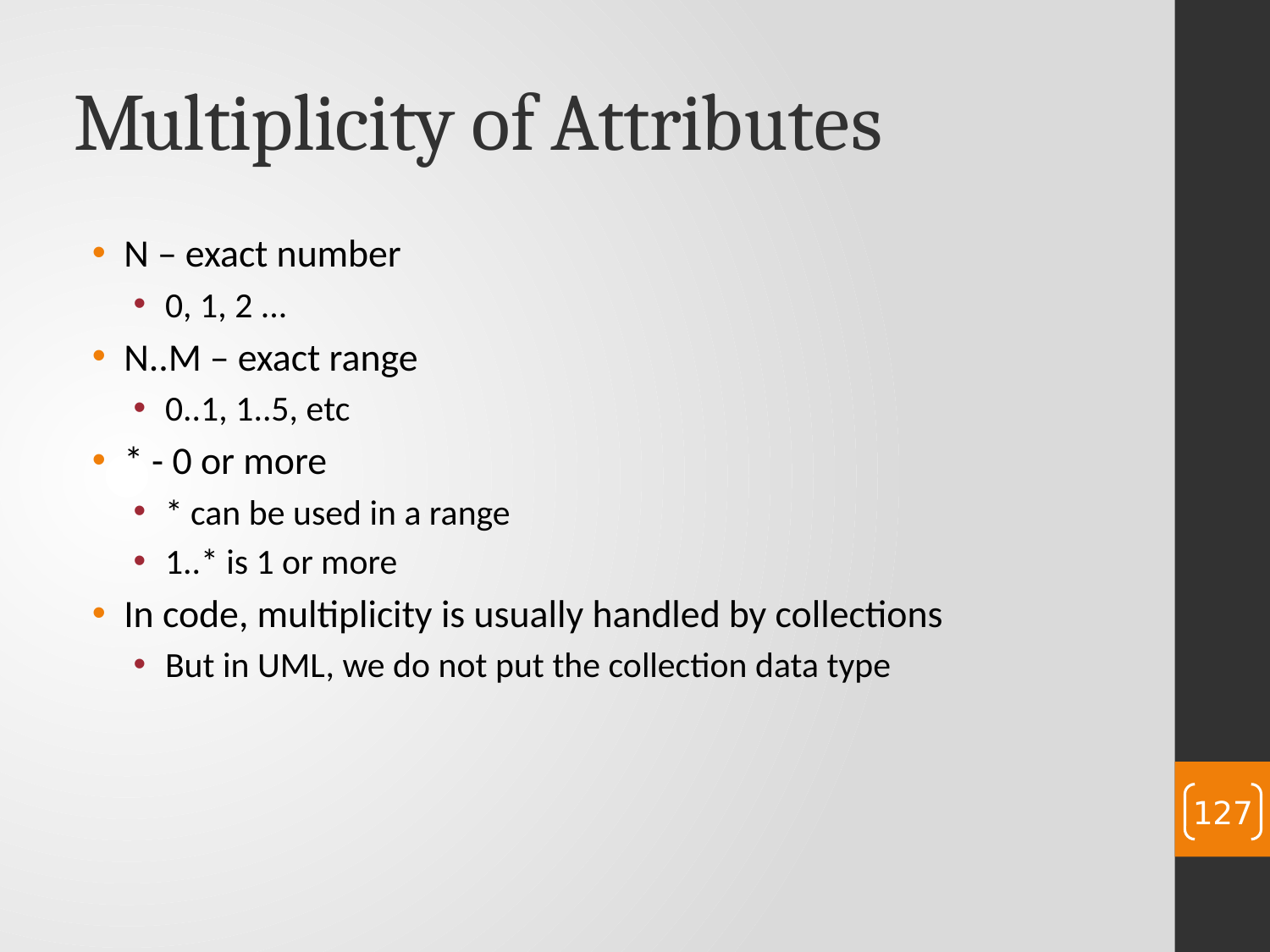

# Multiplicity of Attributes
N – exact number
0, 1, 2 ...
N..M – exact range
0..1, 1..5, etc
* - 0 or more
* can be used in a range
1..* is 1 or more
In code, multiplicity is usually handled by collections
But in UML, we do not put the collection data type

127